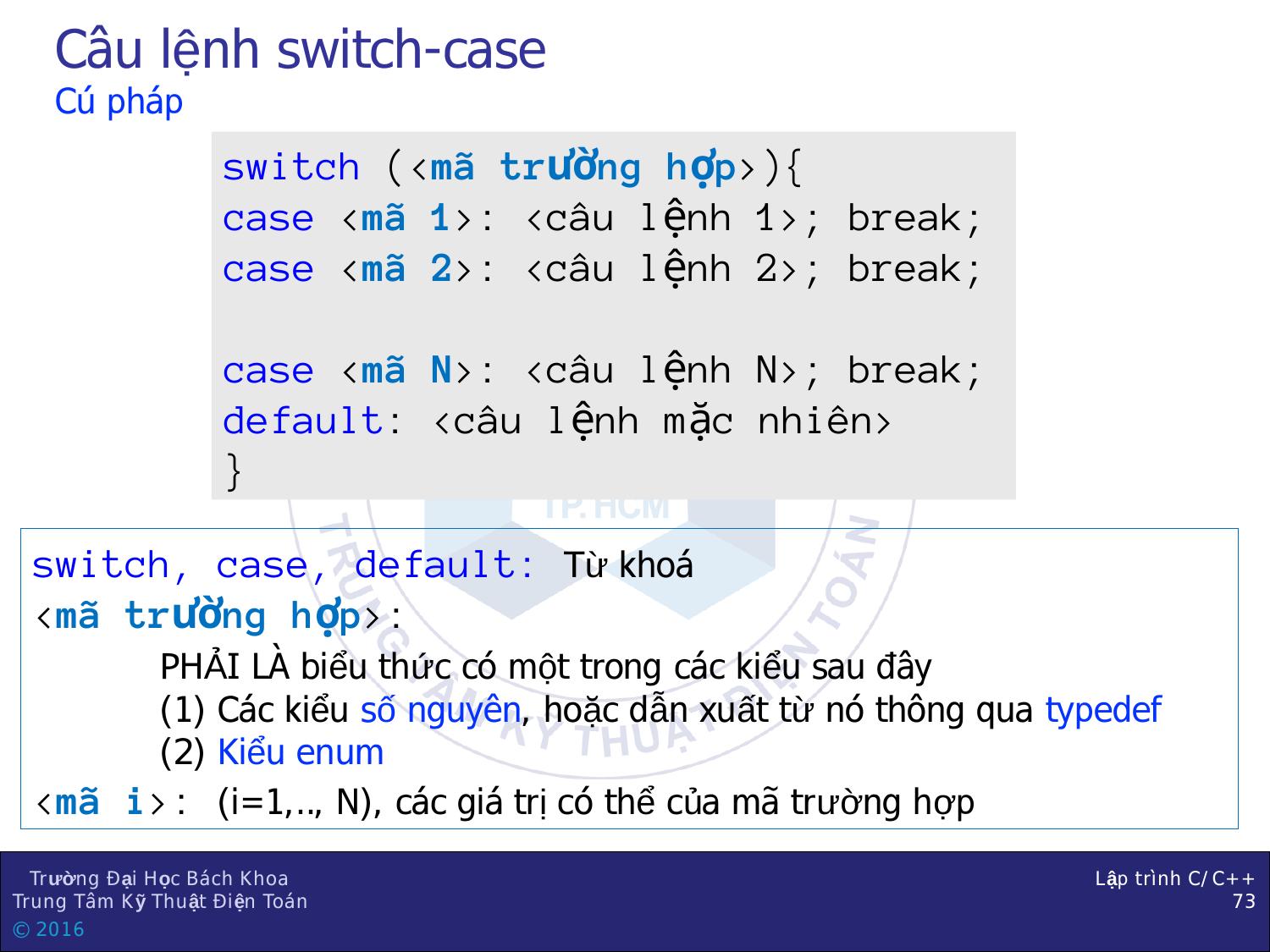

# Câu lệnh switch-case Cú pháp
switch (<mã trường hợp>){
case <mã 1>: <câu lệnh 1>; break;
case <mã 2>: <câu lệnh 2>; break;

case <mã N>: <câu lệnh N>; break;
default: <câu lệnh mặc nhiên>
}
switch, case, default: Từ khoá
<mã trường hợp>:
	PHẢI LÀ biểu thức có một trong các kiểu sau đây
	(1) Các kiểu số nguyên, hoặc dẫn xuất từ nó thông qua typedef
	(2) Kiểu enum
<mã i>: (i=1,.., N), các giá trị có thể của mã trường hợp